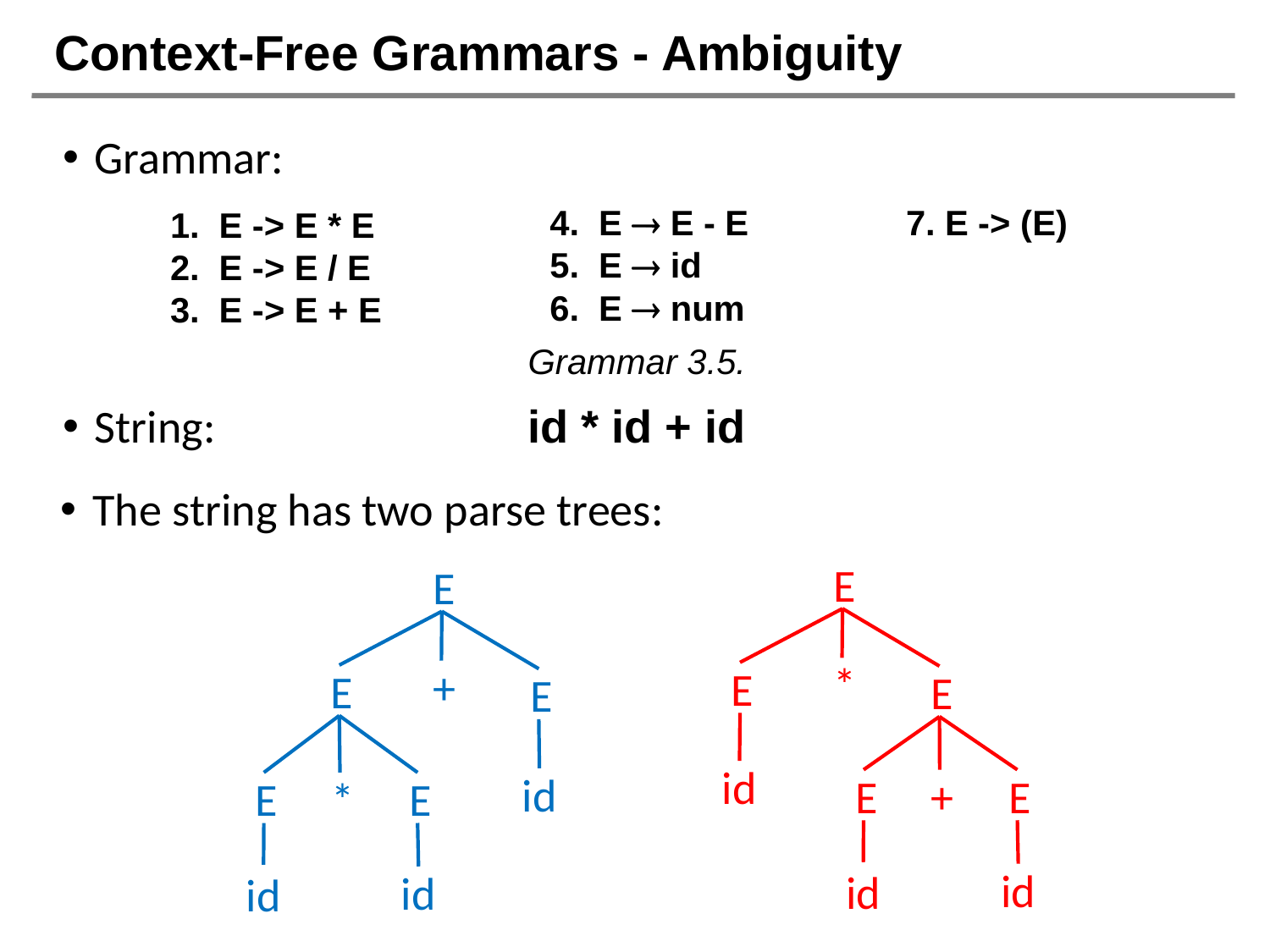

# Context-Free Grammars - Ambiguity
Grammar:

String:
4.  E → E - E
5.  E → id
6.  E → num
7. E -> (E)
1.  E -> E * E
2.  E -> E / E
3.  E -> E + E
Grammar 3.5.
id * id + id
The string has two parse trees:
E
*
E
E
id
+
E
E
id
id
E
+
E
E
id
*
E
E
id
id